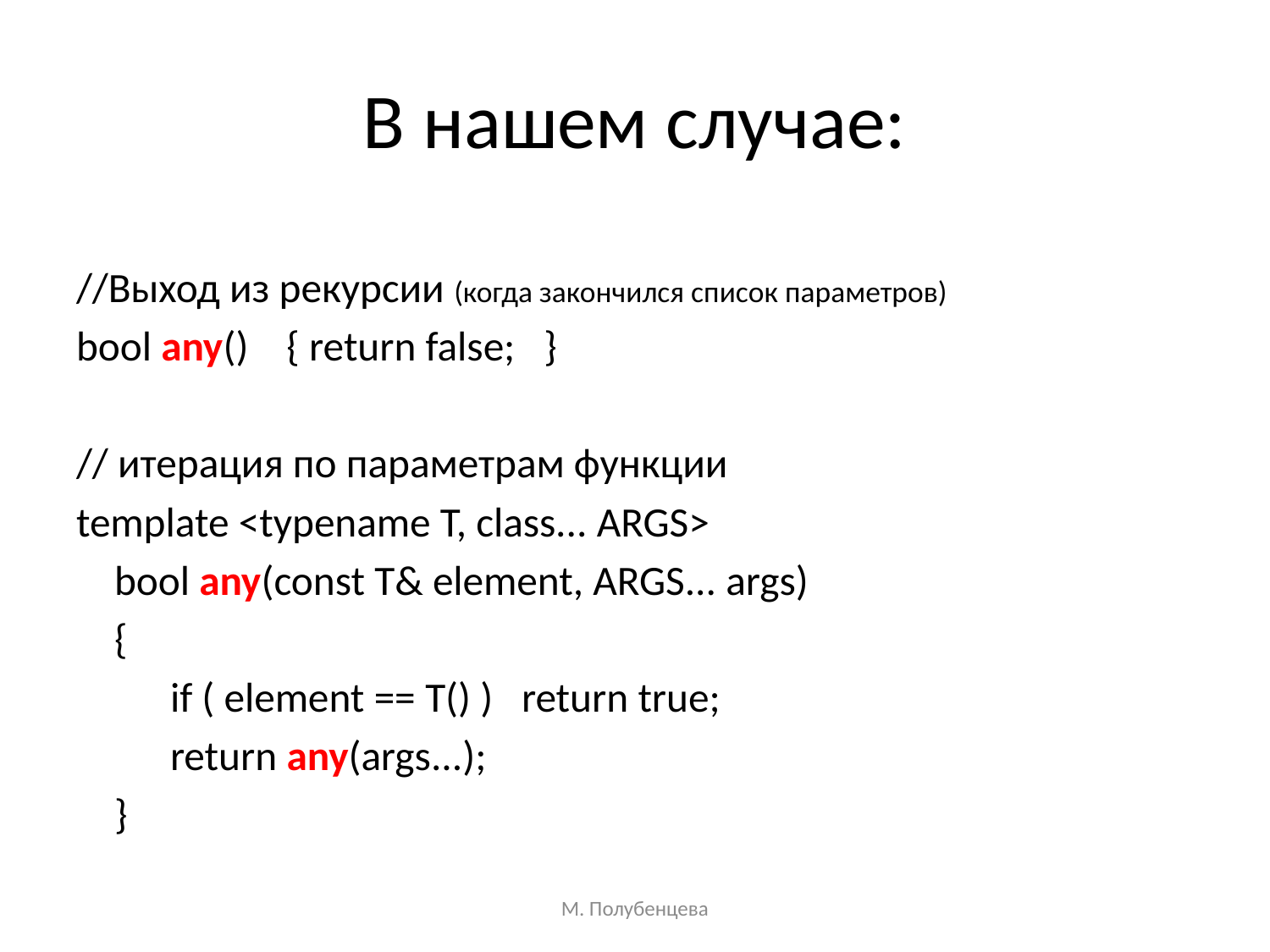

# В нашем случае:

//Выход из рекурсии (когда закончился список параметров)
bool any()    { return false;   }

// итерация по параметрам функции
template <typename T, class... ARGS>
    bool any(const T& element, ARGS... args)
    {
	if ( element == T() )   return true;
        	return any(args...);
    }
М. Полубенцева